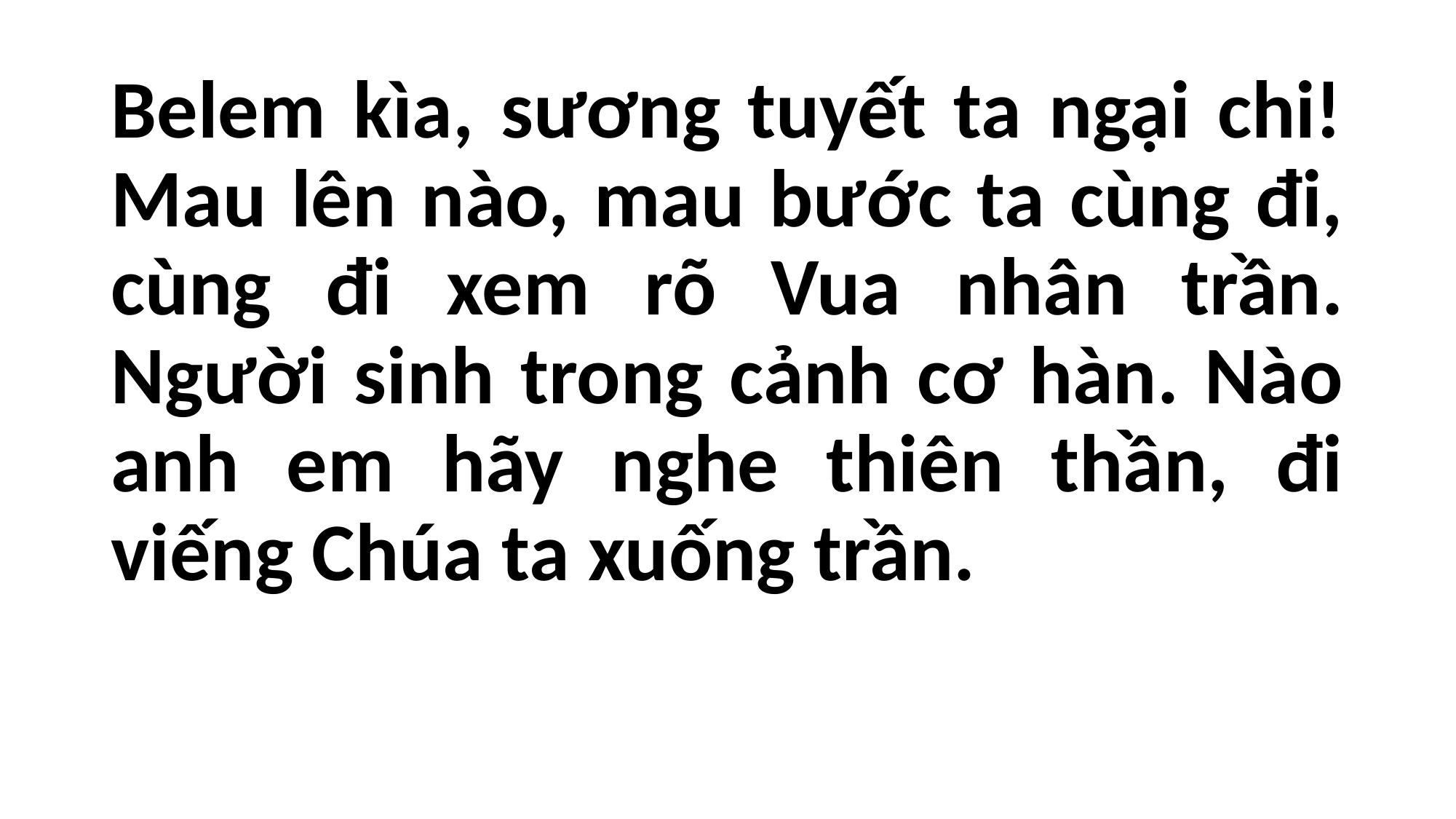

#
Belem kìa, sương tuyết ta ngại chi! Mau lên nào, mau bước ta cùng đi, cùng đi xem rõ Vua nhân trần. Người sinh trong cảnh cơ hàn. Nào anh em hãy nghe thiên thần, đi viếng Chúa ta xuống trần.